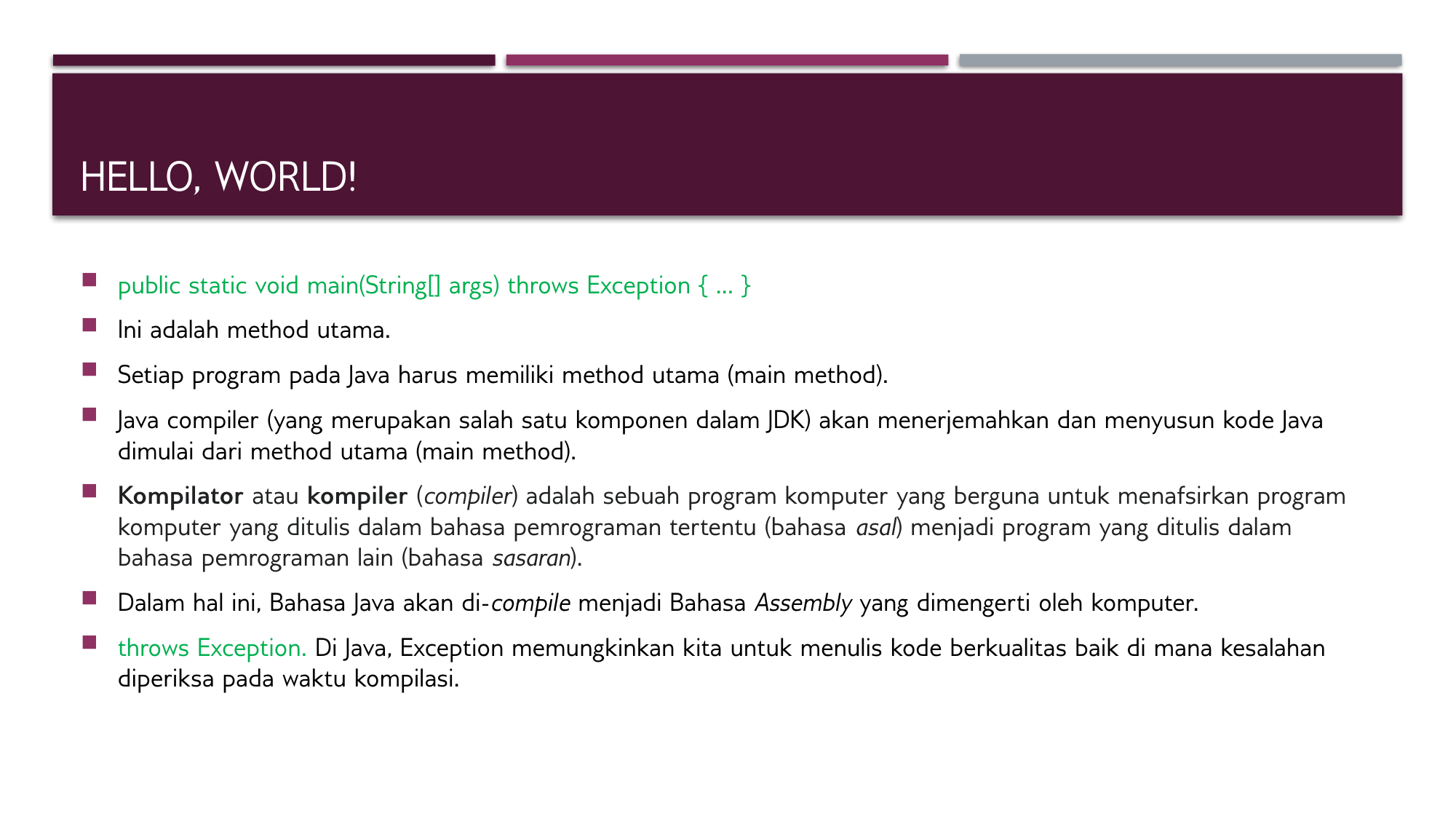

# Hello, WORLD!
public static void main(String[] args) throws Exception { ... }
Ini adalah method utama.
Setiap program pada Java harus memiliki method utama (main method).
Java compiler (yang merupakan salah satu komponen dalam JDK) akan menerjemahkan dan menyusun kode Java dimulai dari method utama (main method).
Kompilator atau kompiler (compiler) adalah sebuah program komputer yang berguna untuk menafsirkan program komputer yang ditulis dalam bahasa pemrograman tertentu (bahasa asal) menjadi program yang ditulis dalam bahasa pemrograman lain (bahasa sasaran).
Dalam hal ini, Bahasa Java akan di-compile menjadi Bahasa Assembly yang dimengerti oleh komputer.
throws Exception. Di Java, Exception memungkinkan kita untuk menulis kode berkualitas baik di mana kesalahan diperiksa pada waktu kompilasi.